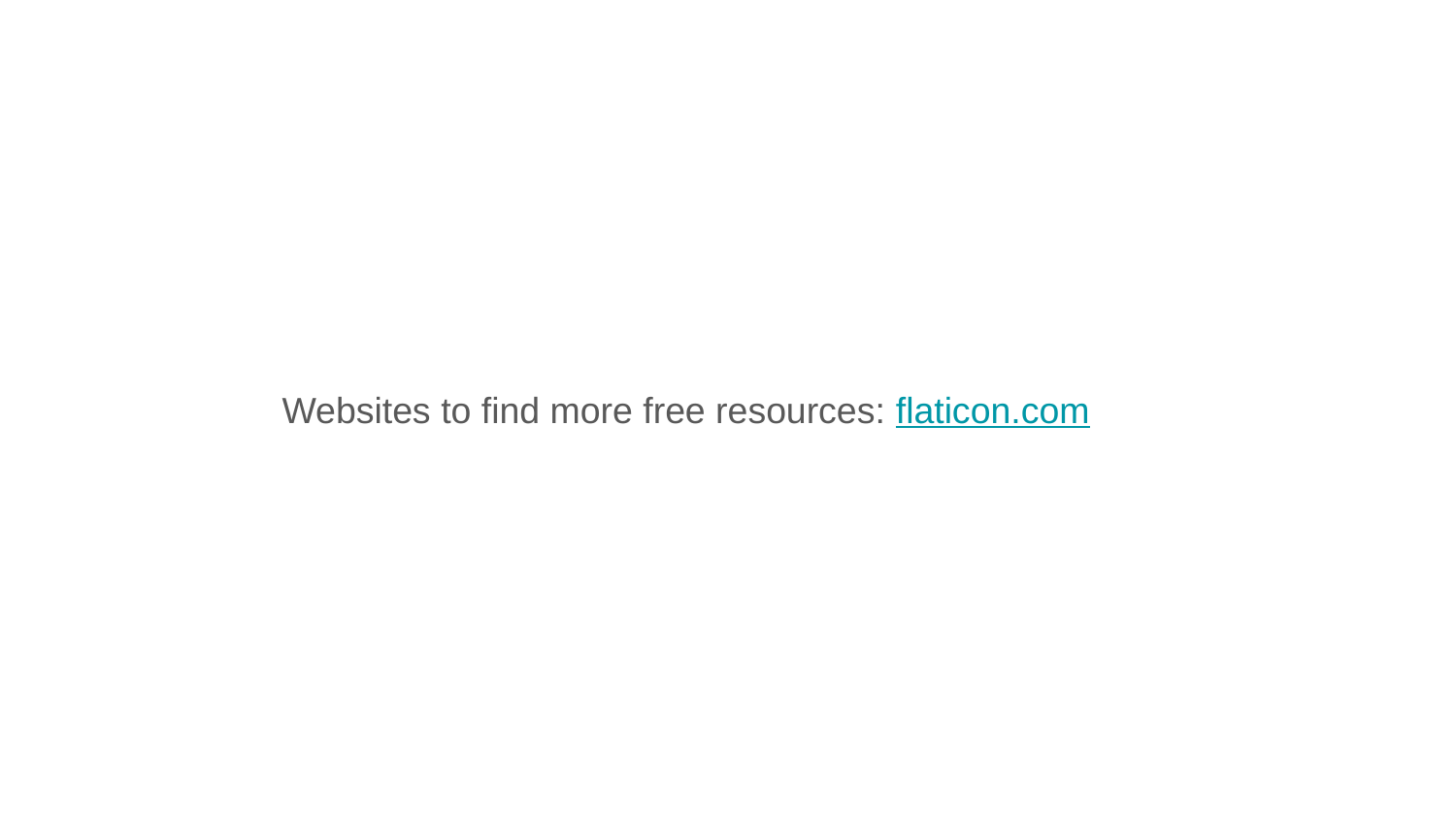

Websites to find more free resources: flaticon.com